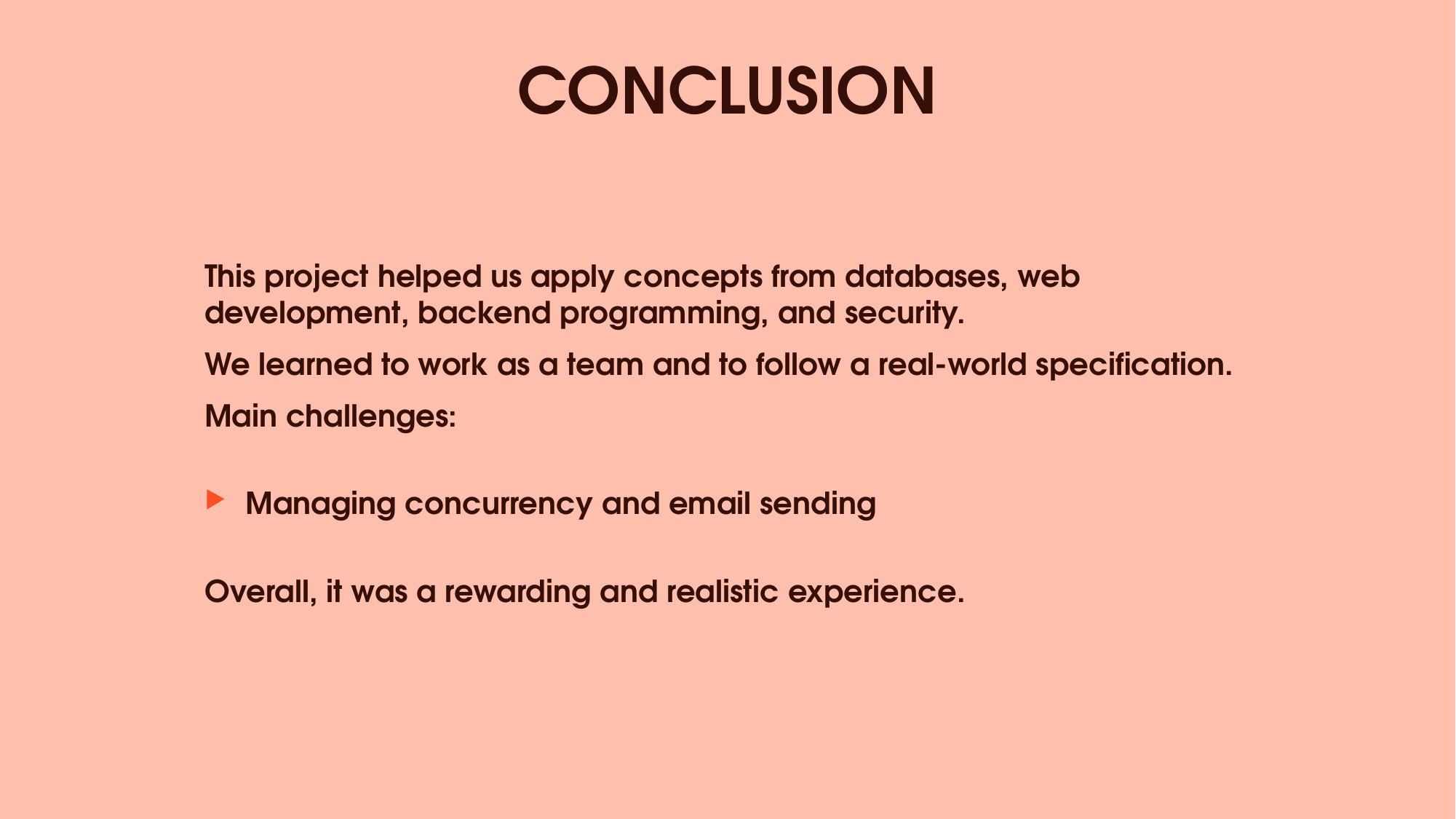

# CONCLUSION
This project helped us apply concepts from databases, web development, backend programming, and security.
We learned to work as a team and to follow a real-world specification.
Main challenges:
Managing concurrency and email sending
Overall, it was a rewarding and realistic experience.